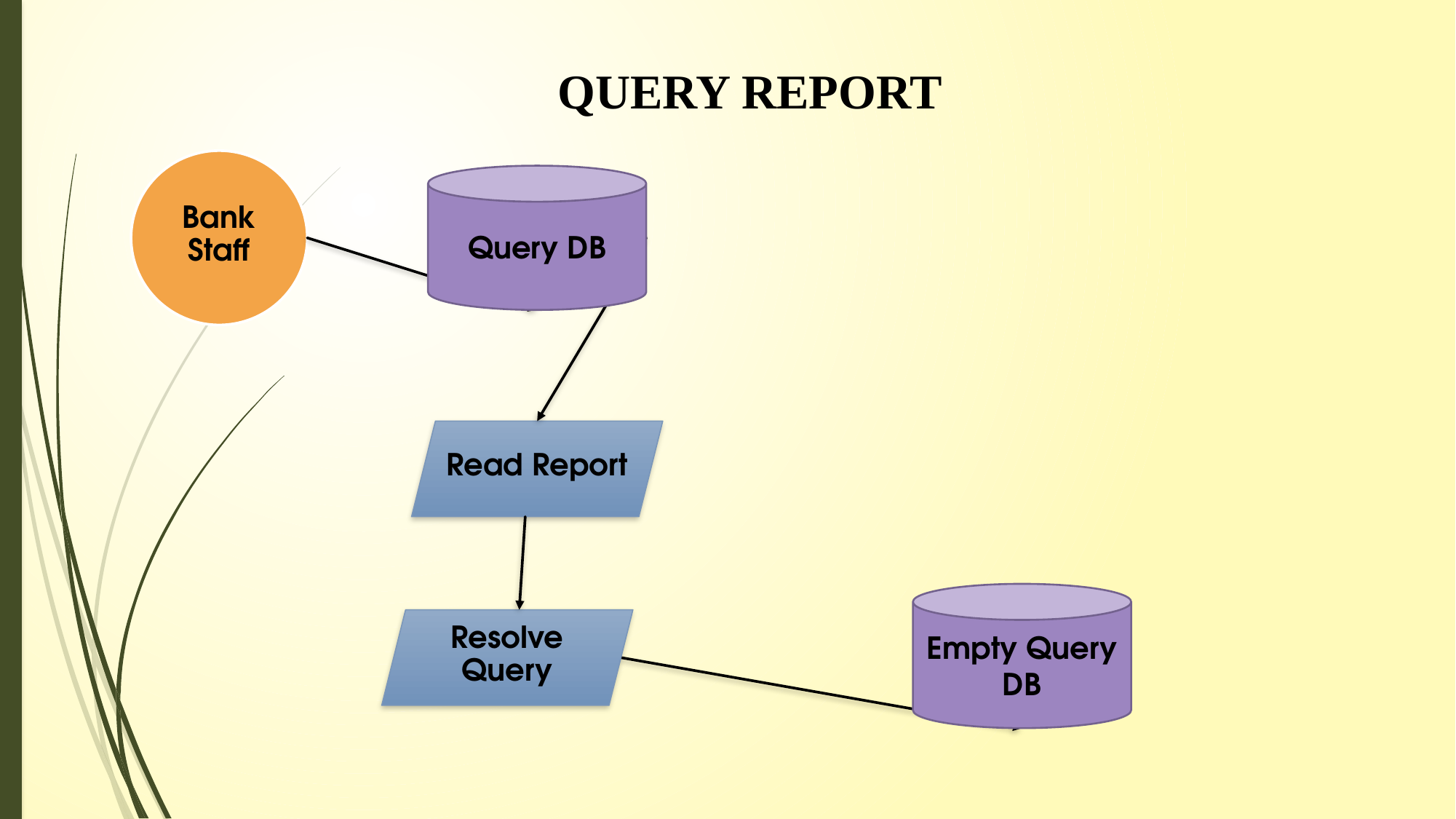

# QUERY REPORT
Bank Staff
Query DB
Read Report
Empty Query DB
Resolve Query